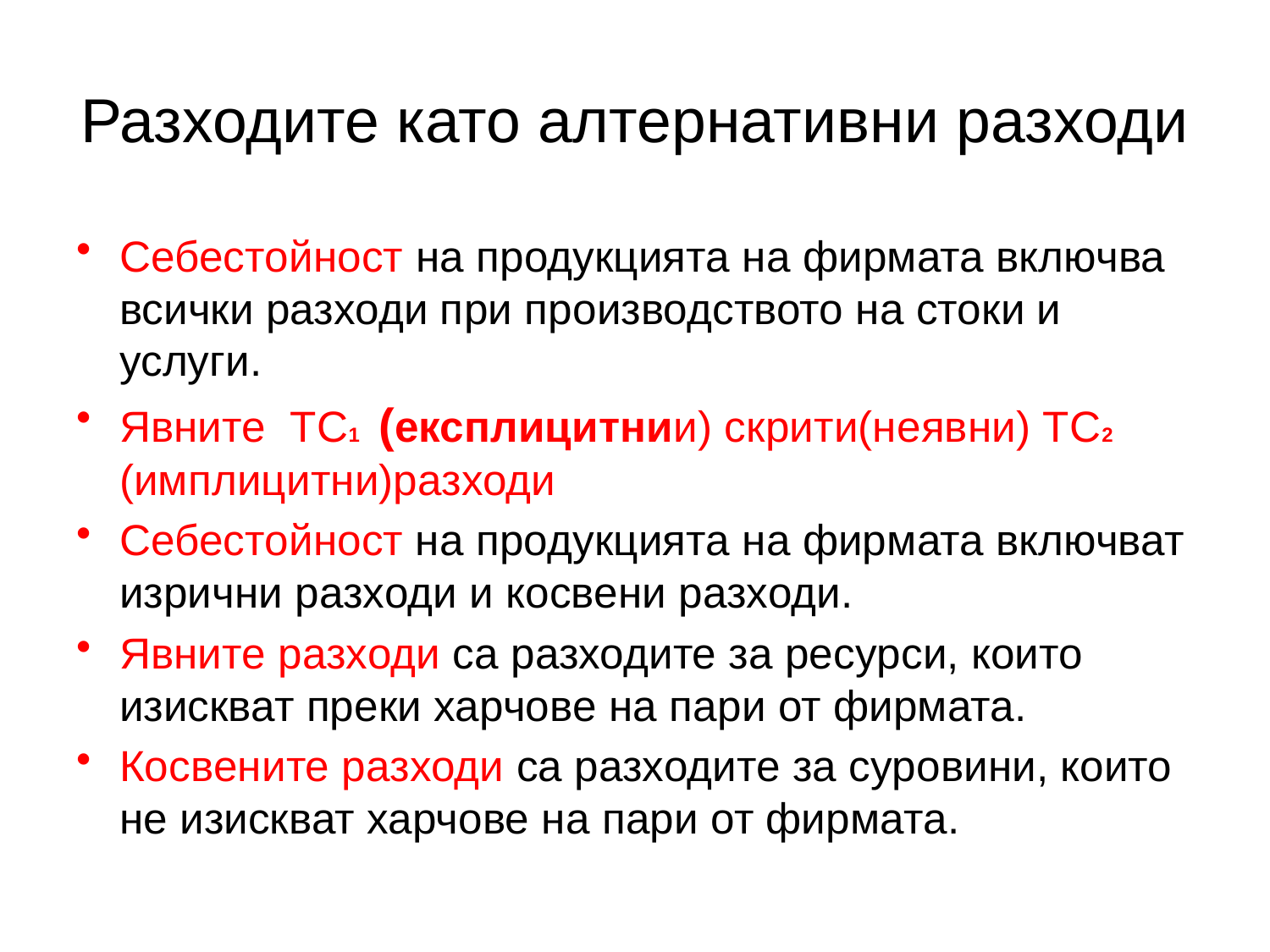

# Разходите като алтернативни разходи
Себестойност на продукцията на фирмата включва всички разходи при производството на стоки и услуги.
Явните  ТС1  (експлицитнии) скрити(неявни) ТС2  (имплицитни)разходи
Себестойност на продукцията на фирмата включват изрични разходи и косвени разходи.
Явните разходи са разходите за ресурси, които изискват преки харчове на пари от фирмата.
Косвените разходи са разходите за суровини, които не изискват харчове на пари от фирмата.